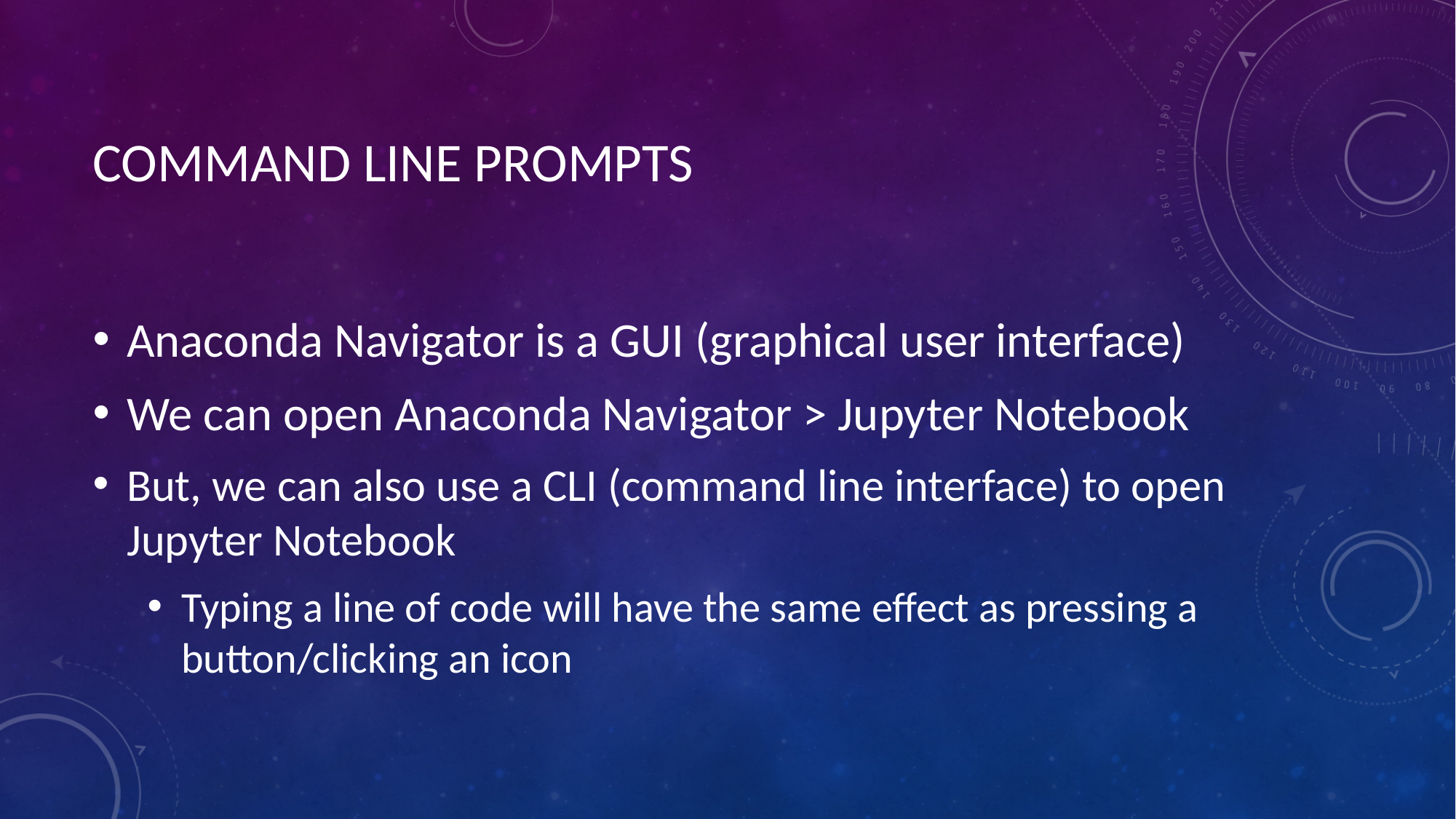

# Command Line Prompts
Anaconda Navigator is a GUI (graphical user interface)
We can open Anaconda Navigator > Jupyter Notebook
But, we can also use a CLI (command line interface) to open Jupyter Notebook
Typing a line of code will have the same effect as pressing a button/clicking an icon